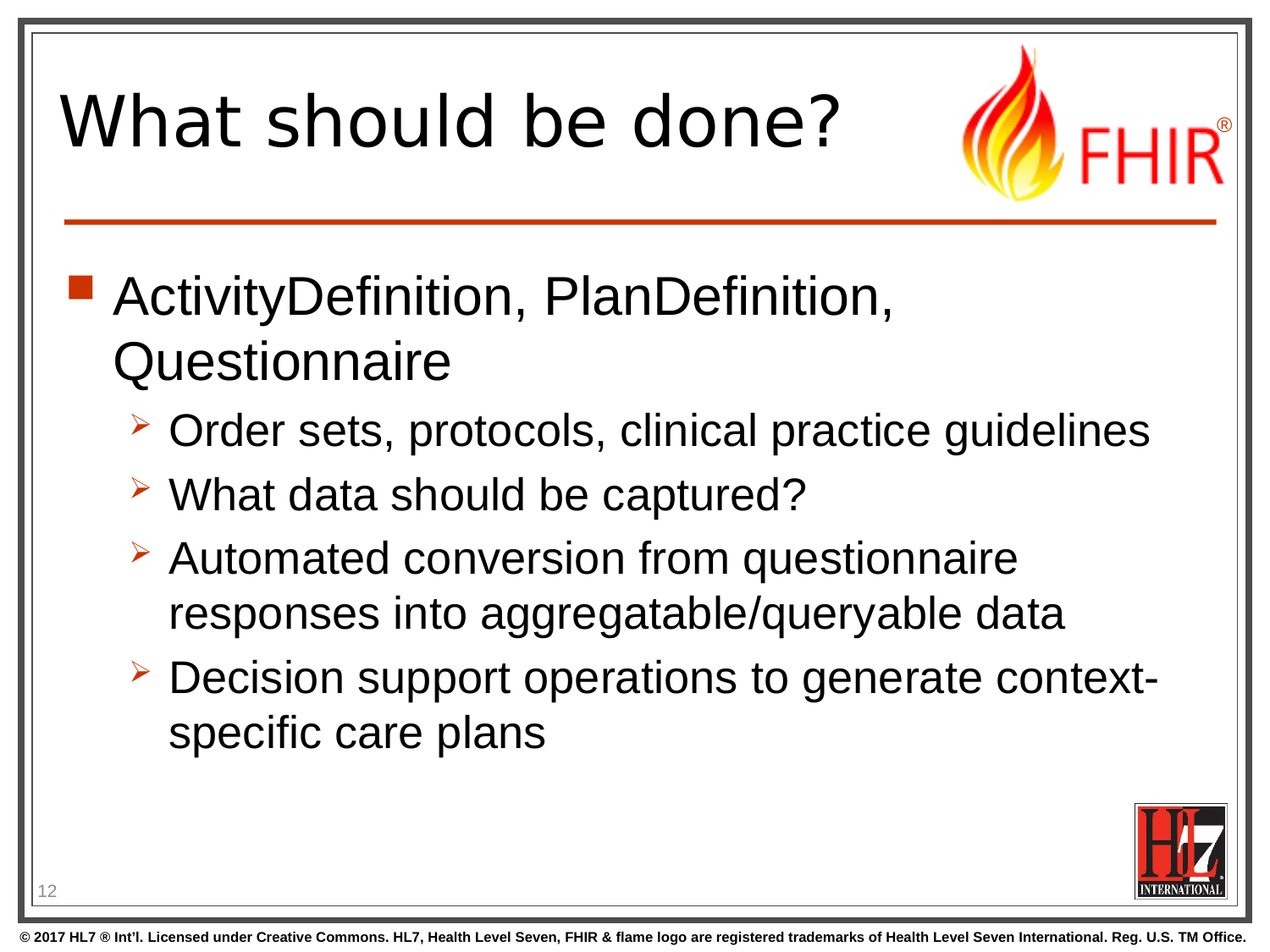

# What should be done?
ActivityDefinition, PlanDefinition, Questionnaire
Order sets, protocols, clinical practice guidelines
What data should be captured?
Automated conversion from questionnaire responses into aggregatable/queryable data
Decision support operations to generate context-specific care plans
12